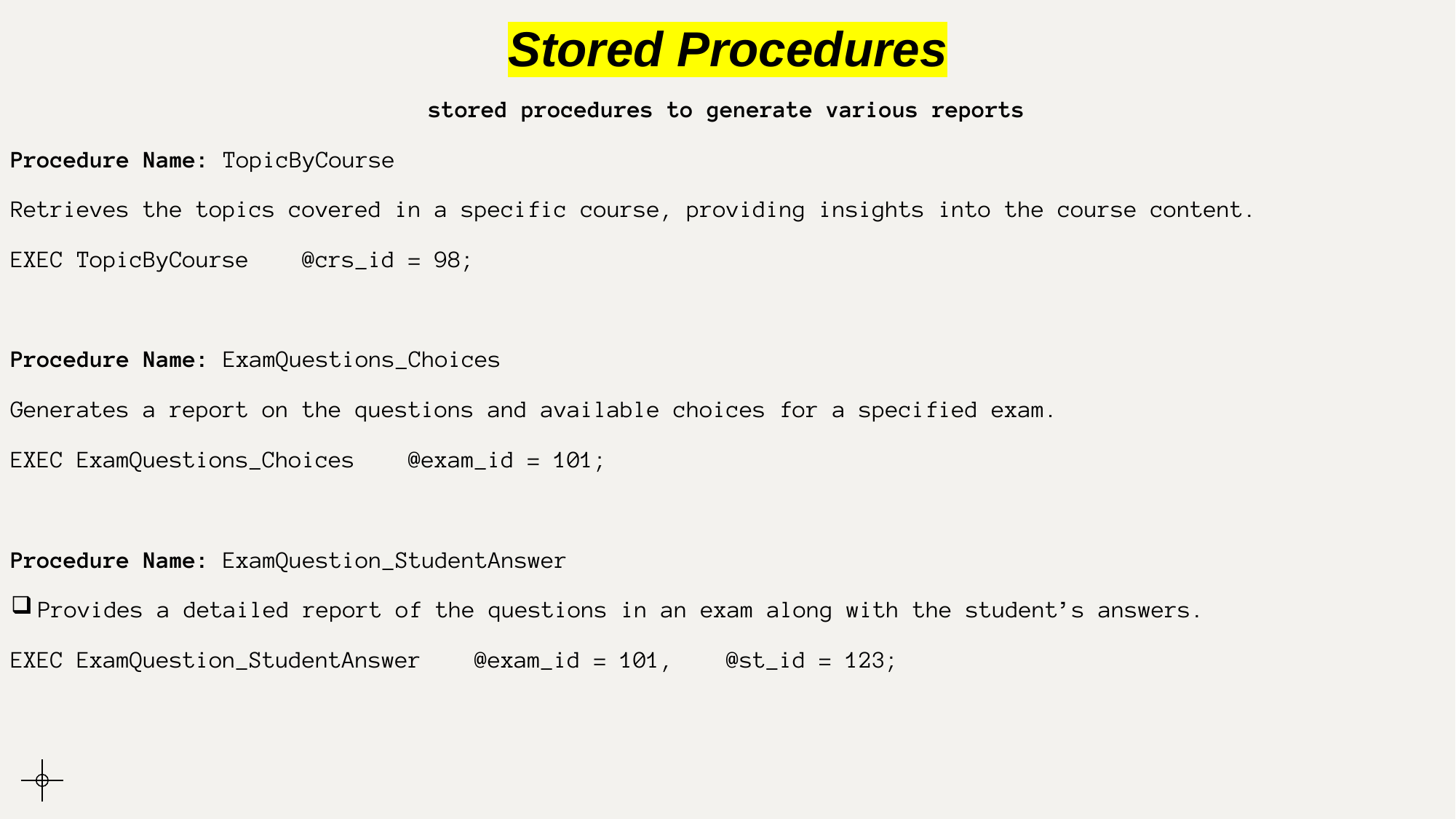

# Stored Procedures
stored procedures to generate various reports
Procedure Name: TopicByCourse
Retrieves the topics covered in a specific course, providing insights into the course content.
EXEC TopicByCourse    @crs_id = 98;

Procedure Name: ExamQuestions_Choices
Generates a report on the questions and available choices for a specified exam.
EXEC ExamQuestions_Choices    @exam_id = 101;

Procedure Name: ExamQuestion_StudentAnswer
Provides a detailed report of the questions in an exam along with the student’s answers.
EXEC ExamQuestion_StudentAnswer    @exam_id = 101,    @st_id = 123;